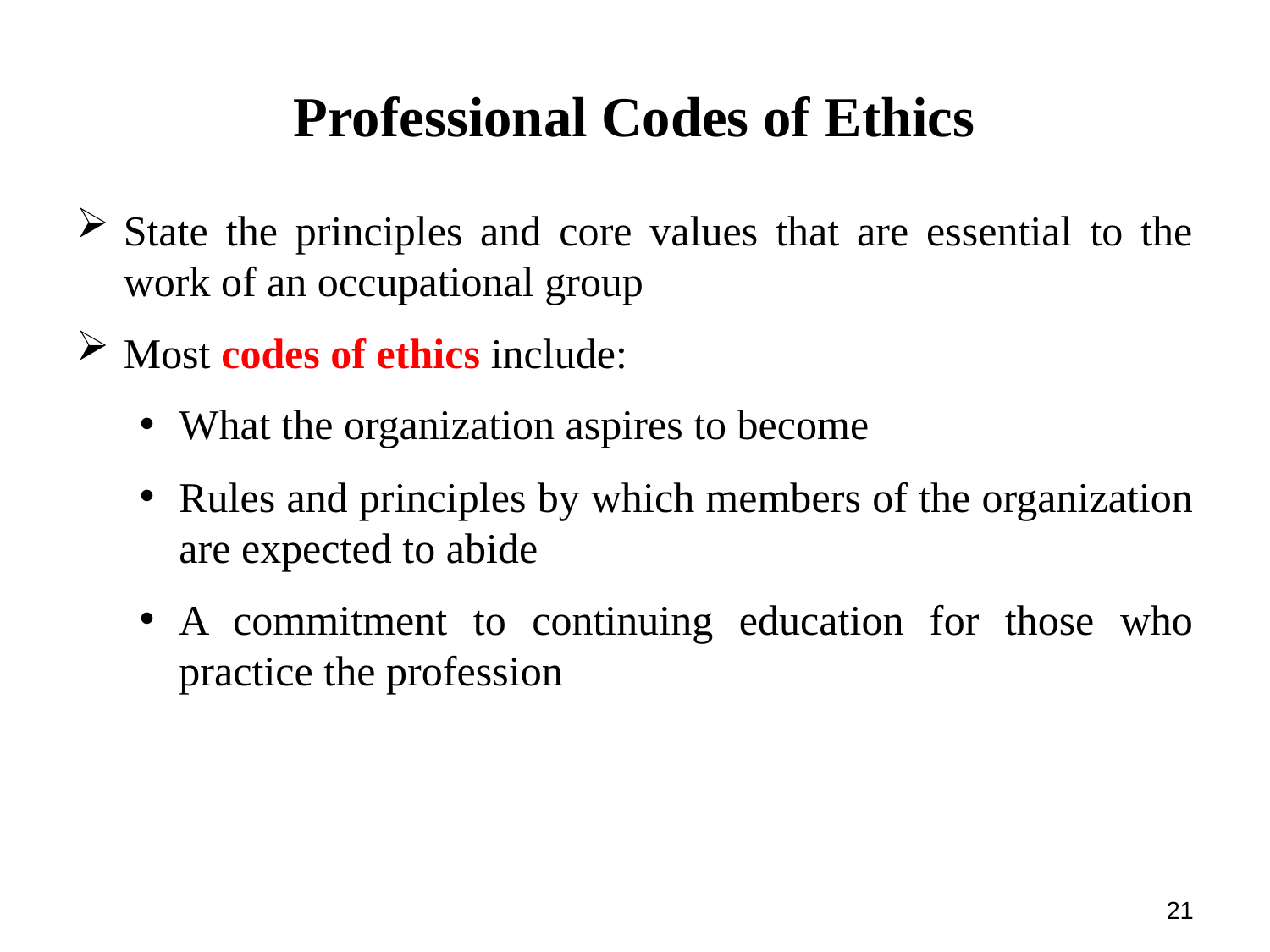

# Professional Codes of Ethics
State the principles and core values that are essential to the work of an occupational group
Most codes of ethics include:
What the organization aspires to become
Rules and principles by which members of the organization are expected to abide
A commitment to continuing education for those who practice the profession
21